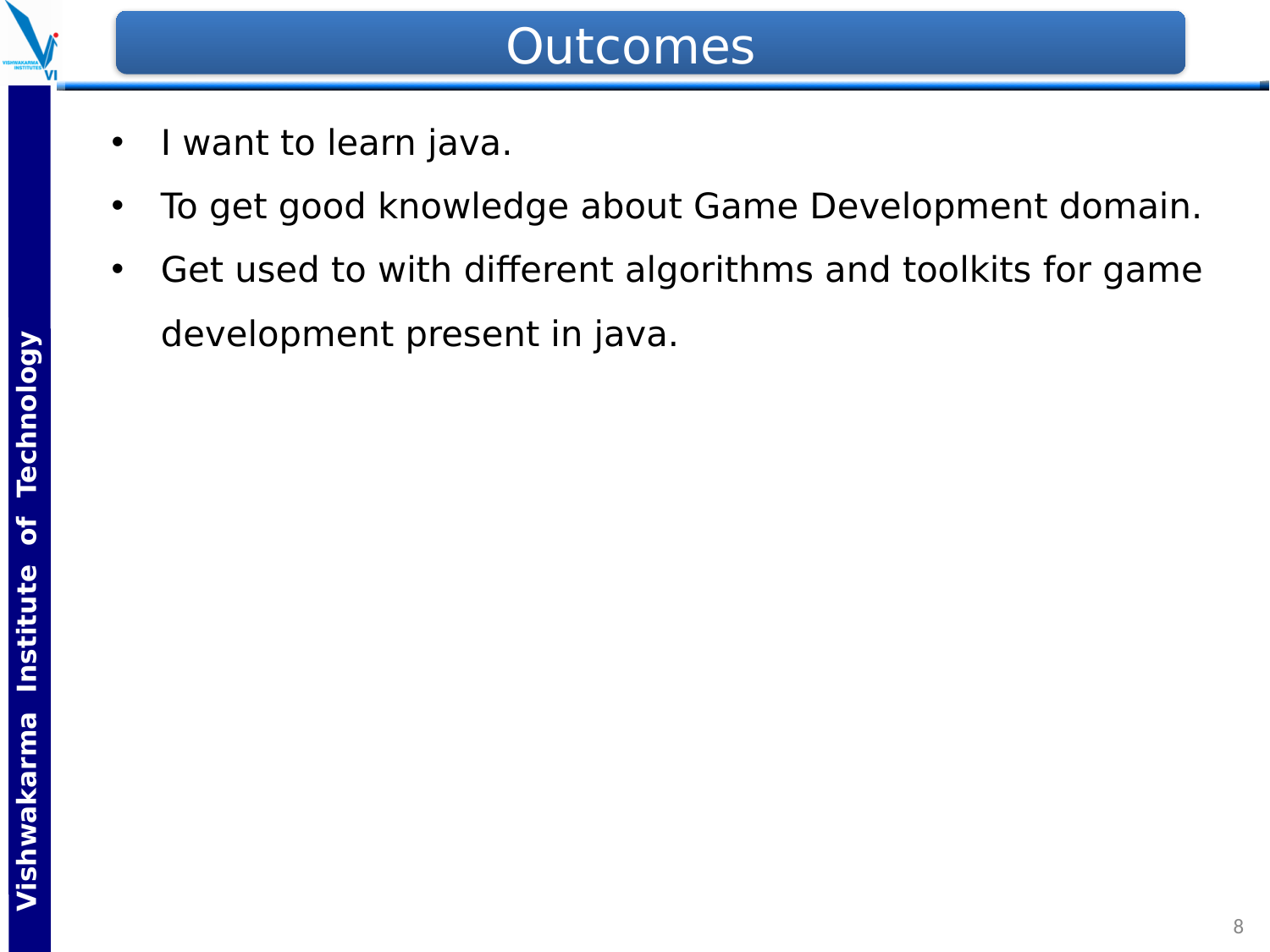

# Outcomes
I want to learn java.
To get good knowledge about Game Development domain.
Get used to with different algorithms and toolkits for game development present in java.

8